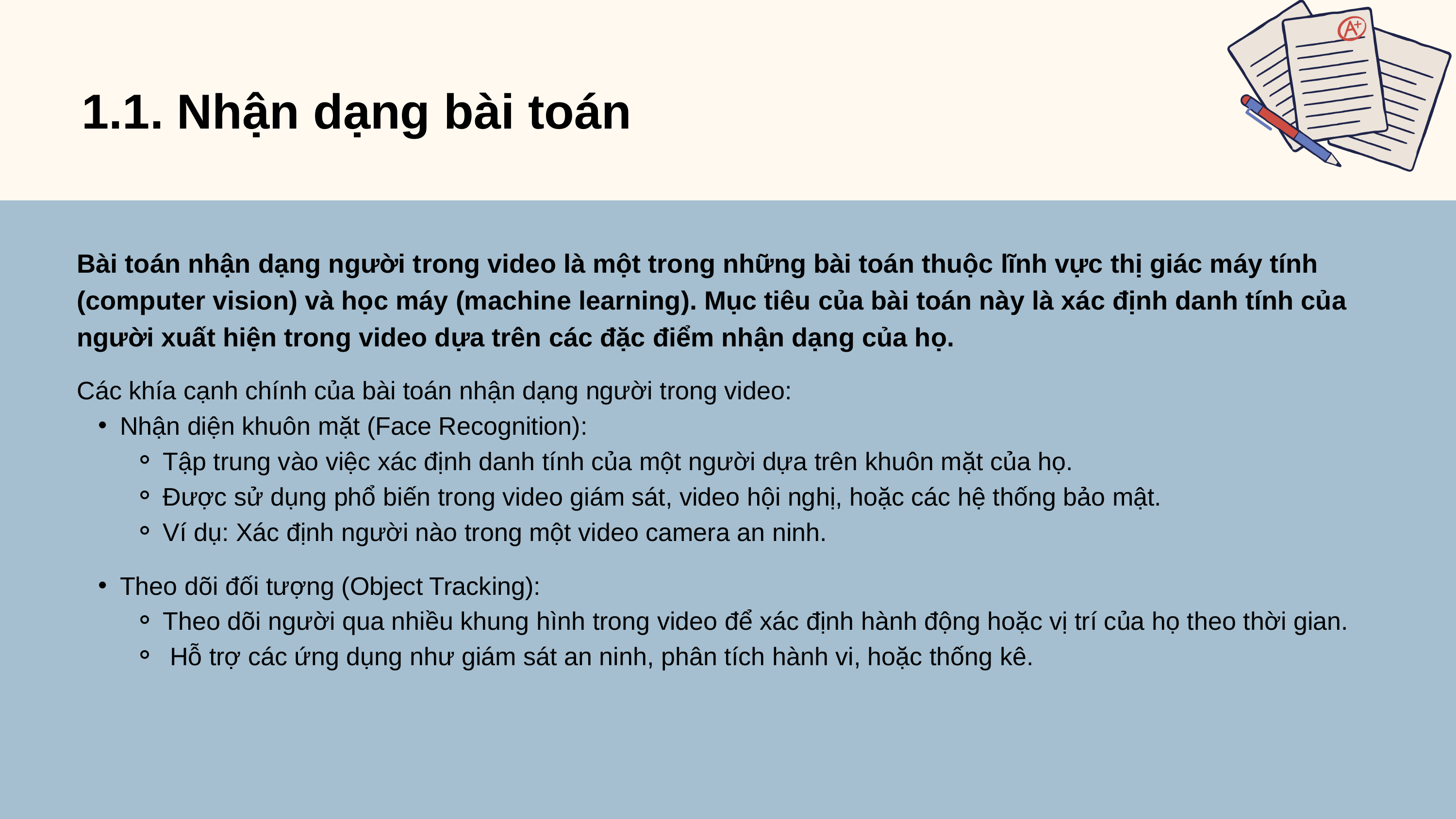

1.1. Nhận dạng bài toán

Bài toán nhận dạng người trong video là một trong những bài toán thuộc lĩnh vực thị giác máy tính (computer vision) và học máy (machine learning). Mục tiêu của bài toán này là xác định danh tính của người xuất hiện trong video dựa trên các đặc điểm nhận dạng của họ.
Các khía cạnh chính của bài toán nhận dạng người trong video:
Nhận diện khuôn mặt (Face Recognition):
Tập trung vào việc xác định danh tính của một người dựa trên khuôn mặt của họ.
Được sử dụng phổ biến trong video giám sát, video hội nghị, hoặc các hệ thống bảo mật.
Ví dụ: Xác định người nào trong một video camera an ninh.

Theo dõi đối tượng (Object Tracking):
Theo dõi người qua nhiều khung hình trong video để xác định hành động hoặc vị trí của họ theo thời gian.
 Hỗ trợ các ứng dụng như giám sát an ninh, phân tích hành vi, hoặc thống kê.